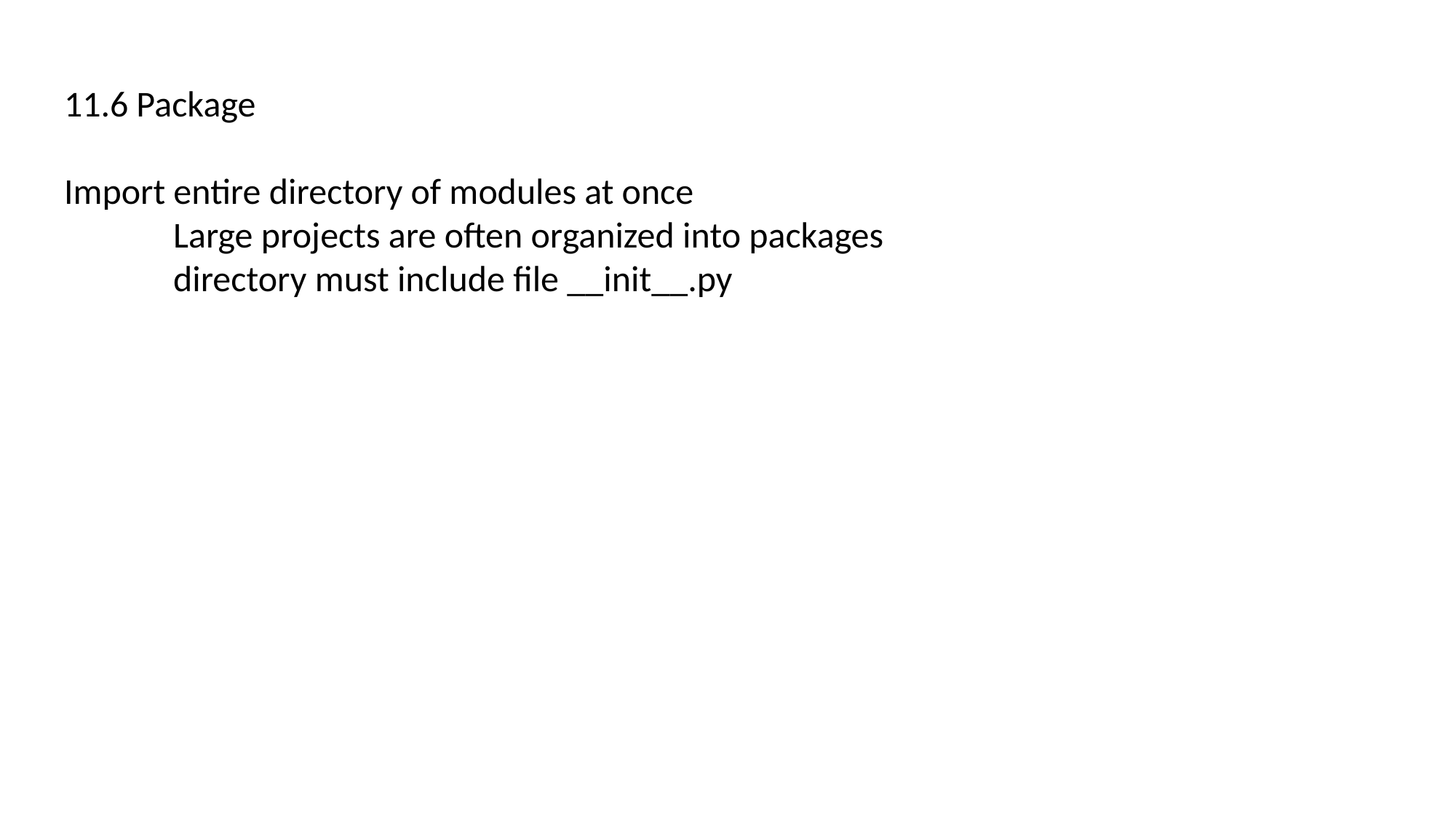

11.6 Package

Import entire directory of modules at once
	Large projects are often organized into packages
	directory must include file __init__.py